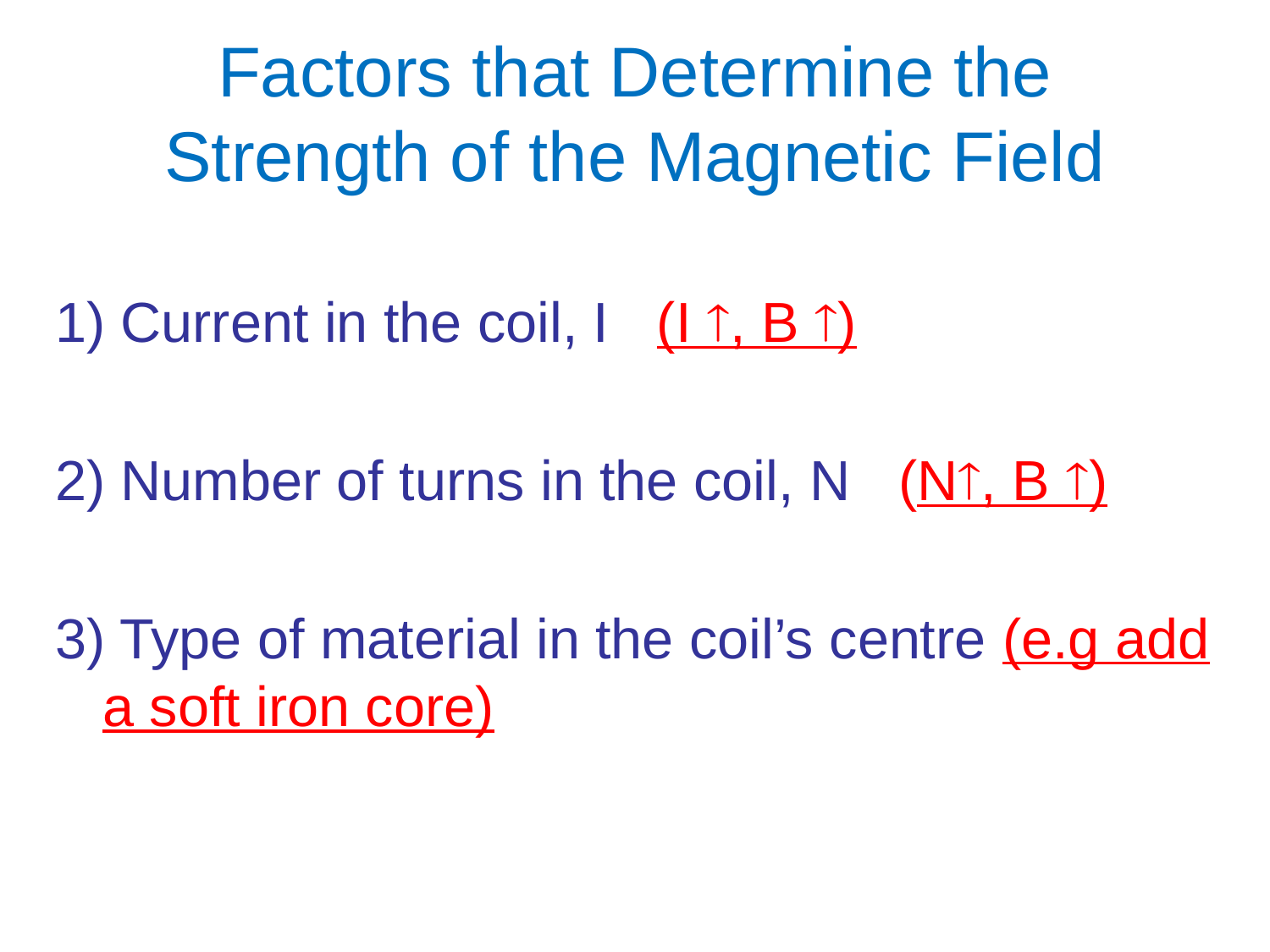

# Factors that Determine the Strength of the Magnetic Field

1) Current in the coil, I   (I ↑, B ↑)

2) Number of turns in the coil, N   (N↑, B ↑)

3) Type of material in the coil’s centre (e.g add a soft iron core)